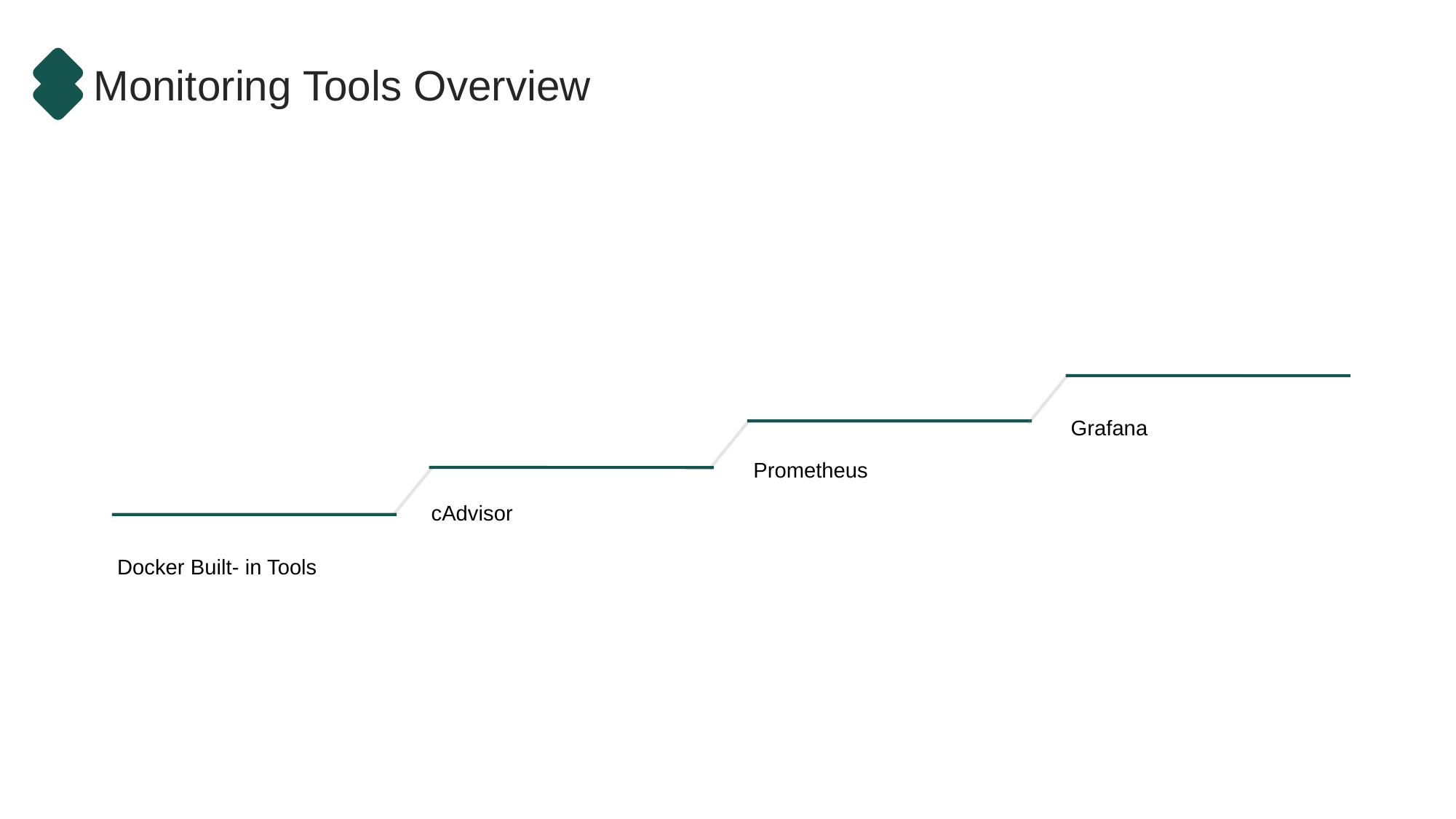

Monitoring Tools Overview

Grafana
Prometheus
cAdvisor
Docker Built- in Tools